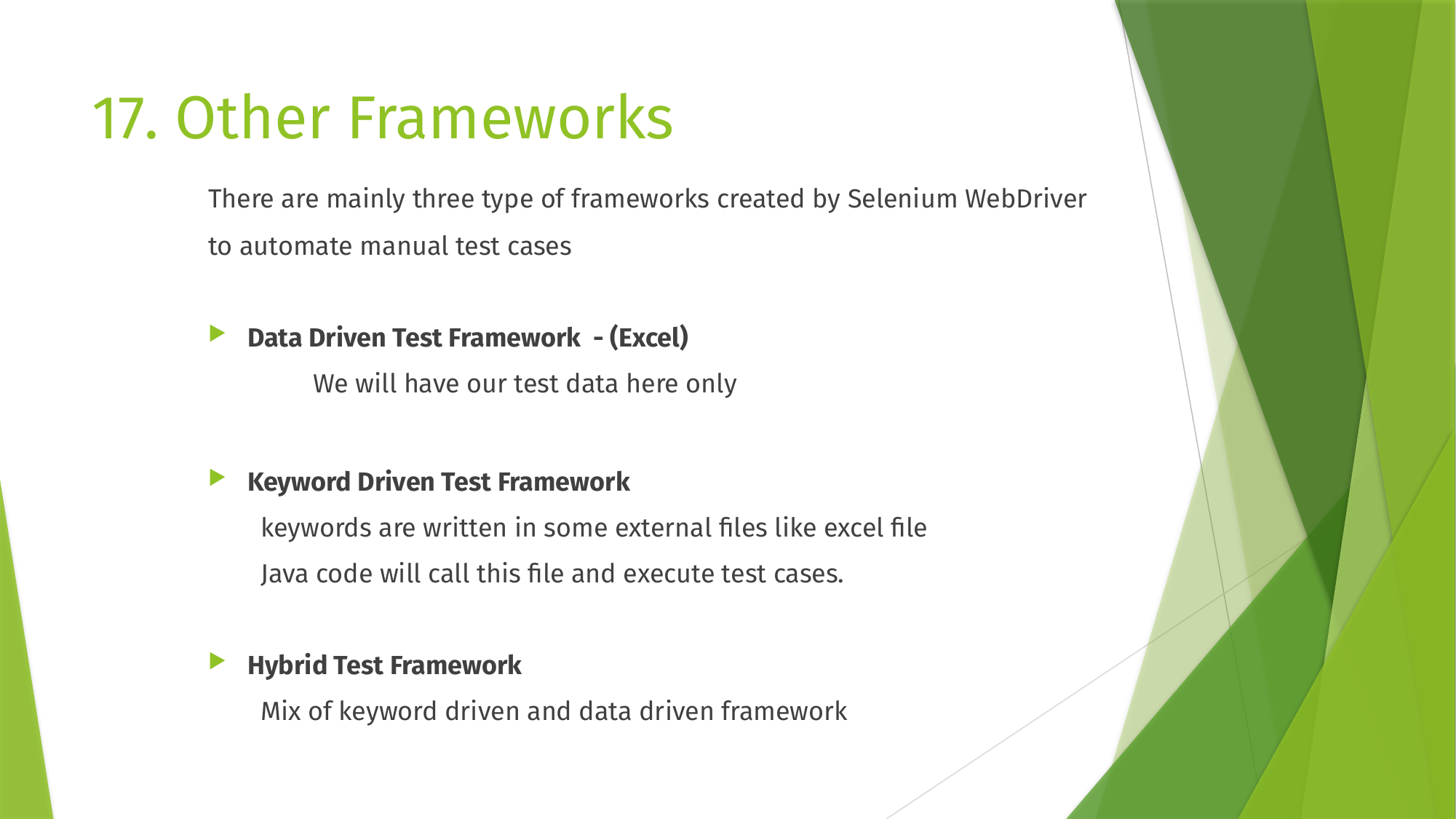

# 17. Other Frameworks
There are mainly three type of frameworks created by Selenium WebDriver to automate manual test cases

Data Driven Test Framework  - (Excel)
		We will have our test data here only

Keyword Driven Test Framework
	keywords are written in some external files like excel file
	Java code will call this file and execute test cases.

Hybrid Test Framework
	Mix of keyword driven and data driven framework